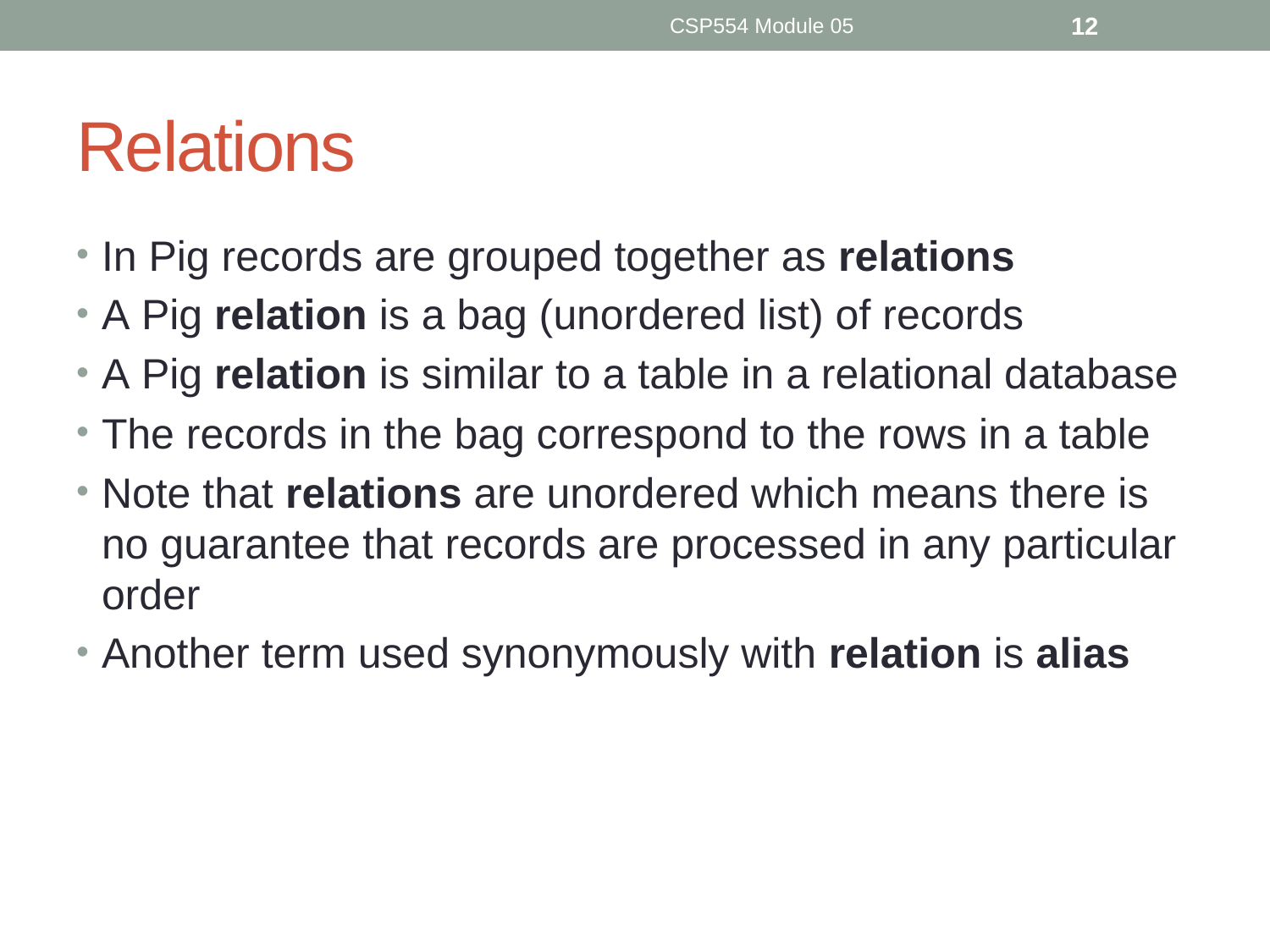

CSP554 Module 05
12
# Relations
In Pig records are grouped together as relations
A Pig relation is a bag (unordered list) of records
A Pig relation is similar to a table in a relational database
The records in the bag correspond to the rows in a table
Note that relations are unordered which means there is no guarantee that records are processed in any particular order
Another term used synonymously with relation is alias